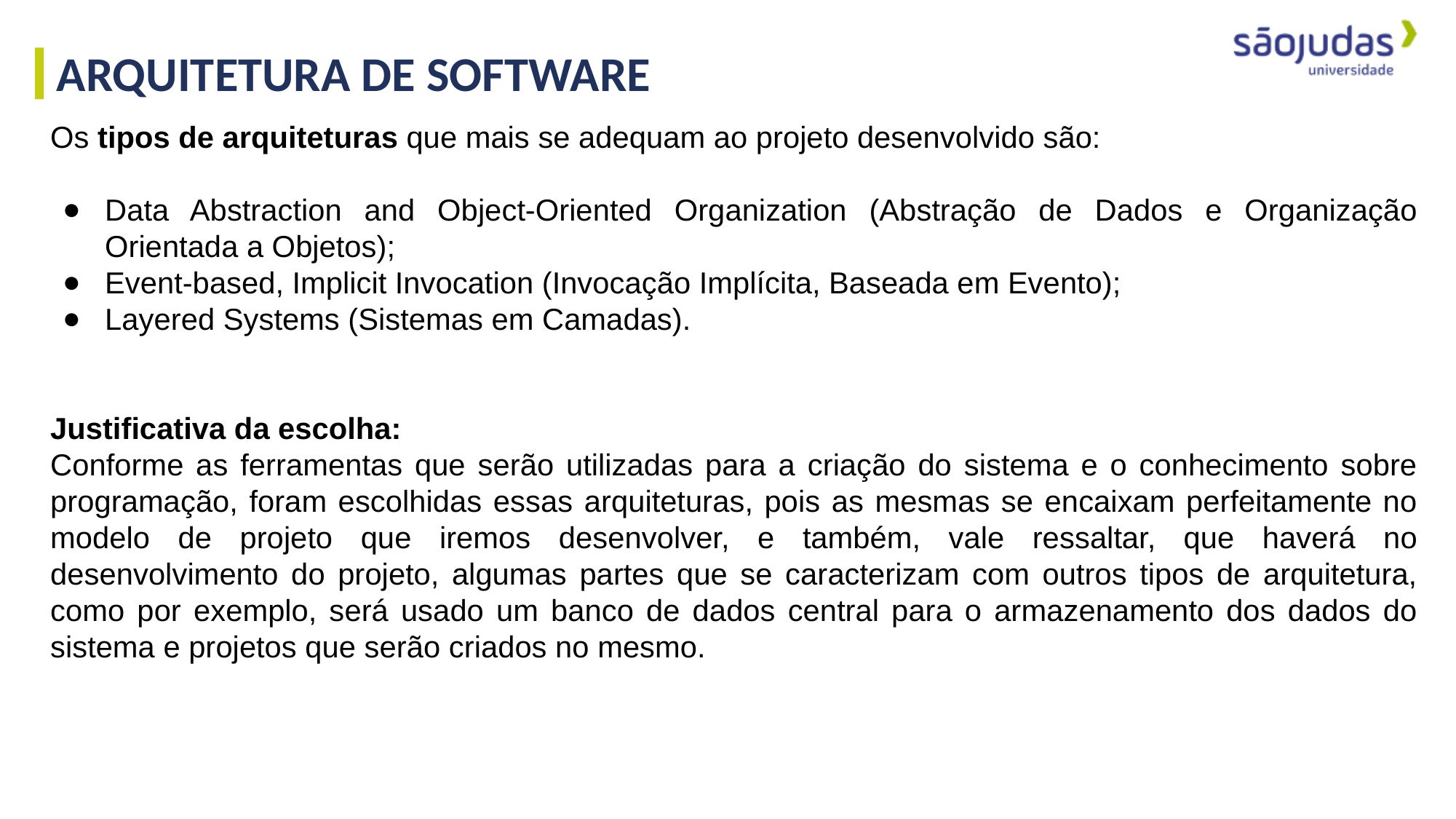

ARQUITETURA DE SOFTWARE

Os tipos de arquiteturas que mais se adequam ao projeto desenvolvido são:

Data Abstraction and Object-Oriented Organization (Abstração de Dados e Organização Orientada a Objetos);
Event-based, Implicit Invocation (Invocação Implícita, Baseada em Evento);
Layered Systems (Sistemas em Camadas).

Justificativa da escolha:
Conforme as ferramentas que serão utilizadas para a criação do sistema e o conhecimento sobre programação, foram escolhidas essas arquiteturas, pois as mesmas se encaixam perfeitamente no modelo de projeto que iremos desenvolver, e também, vale ressaltar, que haverá no desenvolvimento do projeto, algumas partes que se caracterizam com outros tipos de arquitetura, como por exemplo, será usado um banco de dados central para o armazenamento dos dados do sistema e projetos que serão criados no mesmo.